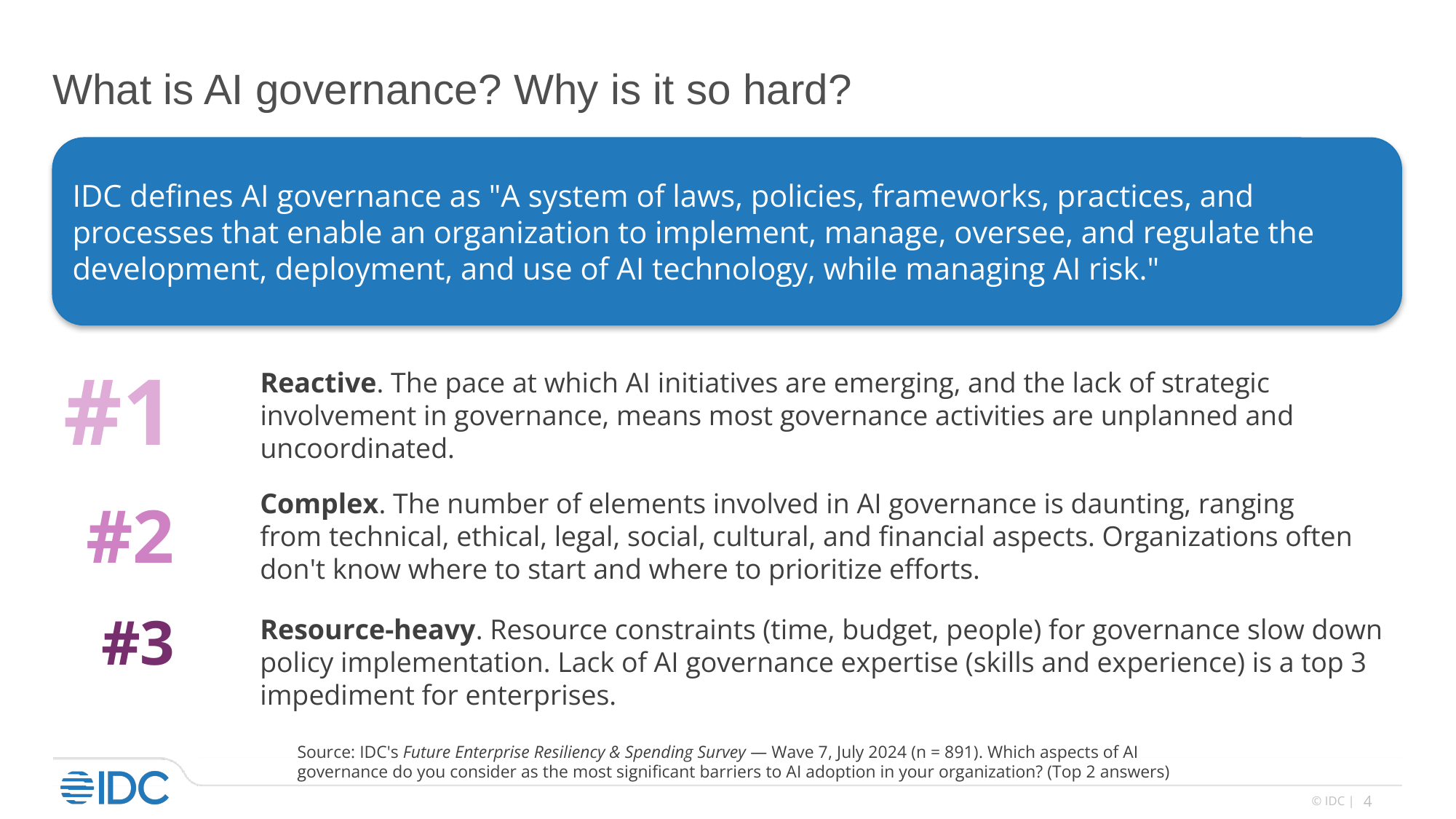

# What is AI governance? Why is it so hard?
IDC defines AI governance as "A system of laws, policies, frameworks, practices, and processes that enable an organization to implement, manage, oversee, and regulate the development, deployment, and use of AI technology, while managing AI risk."
#1
Reactive. The pace at which AI initiatives are emerging, and the lack of strategic involvement in governance, means most governance activities are unplanned and uncoordinated.
Complex. The number of elements involved in AI governance is daunting, ranging from technical, ethical, legal, social, cultural, and financial aspects. Organizations often don't know where to start and where to prioritize efforts.
#2
#3
Resource-heavy. Resource constraints (time, budget, people) for governance slow down policy implementation. Lack of AI governance expertise (skills and experience) is a top 3 impediment for enterprises.
Source: IDC's Future Enterprise Resiliency & Spending Survey — Wave 7, July 2024 (n = 891). Which aspects of AI governance do you consider as the most significant barriers to AI adoption in your organization? (Top 2 answers)